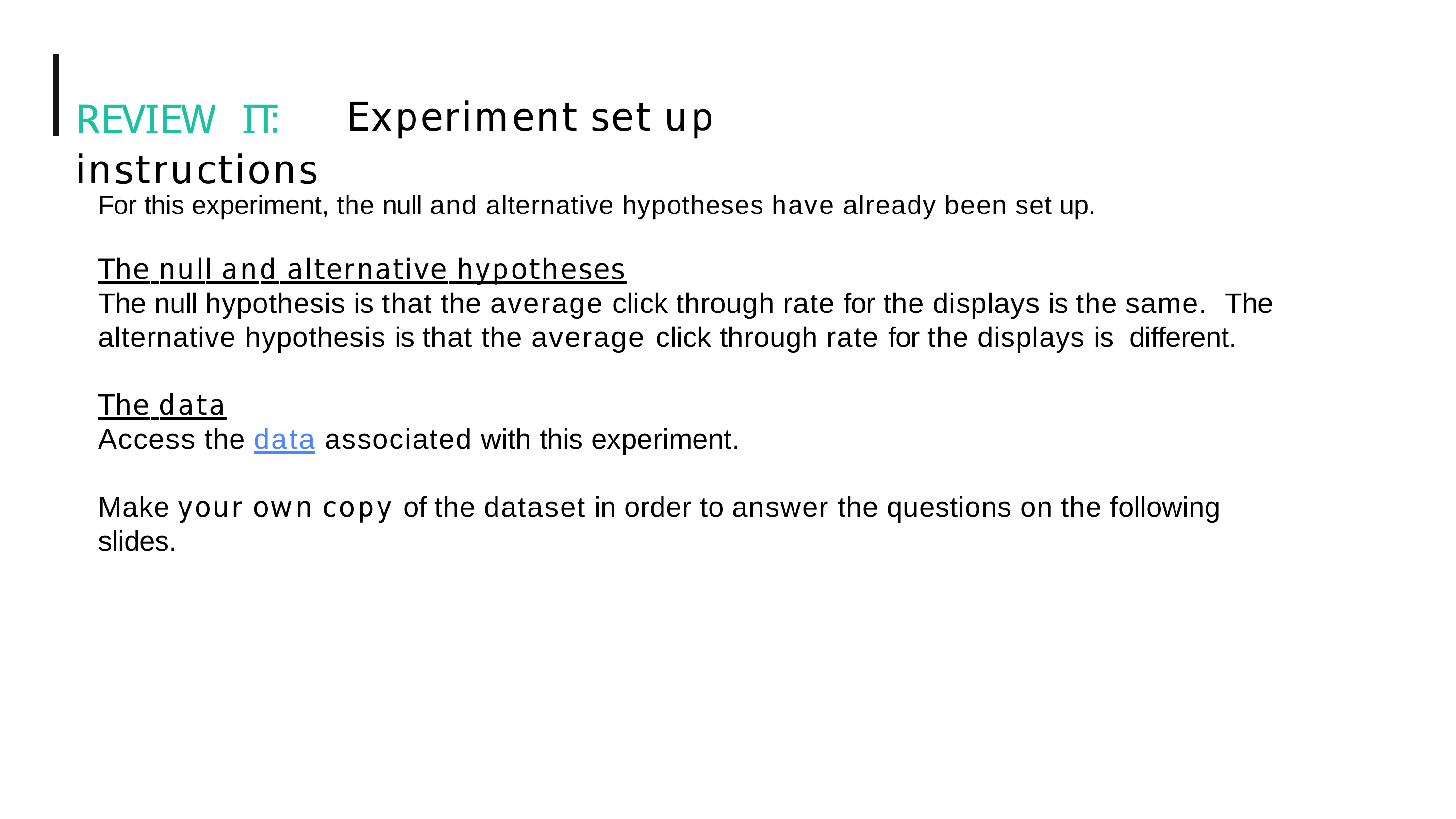

# REVIEW IT:	Experiment set up instructions
For this experiment, the null and alternative hypotheses have already been set up.
The null and alternative hypotheses
The null hypothesis is that the average click through rate for the displays is the same.  The alternative hypothesis is that the average click through rate for the displays is  different.
The data
Access the data associated with this experiment.
Make your own copy of the dataset in order to answer the questions on the following  slides.